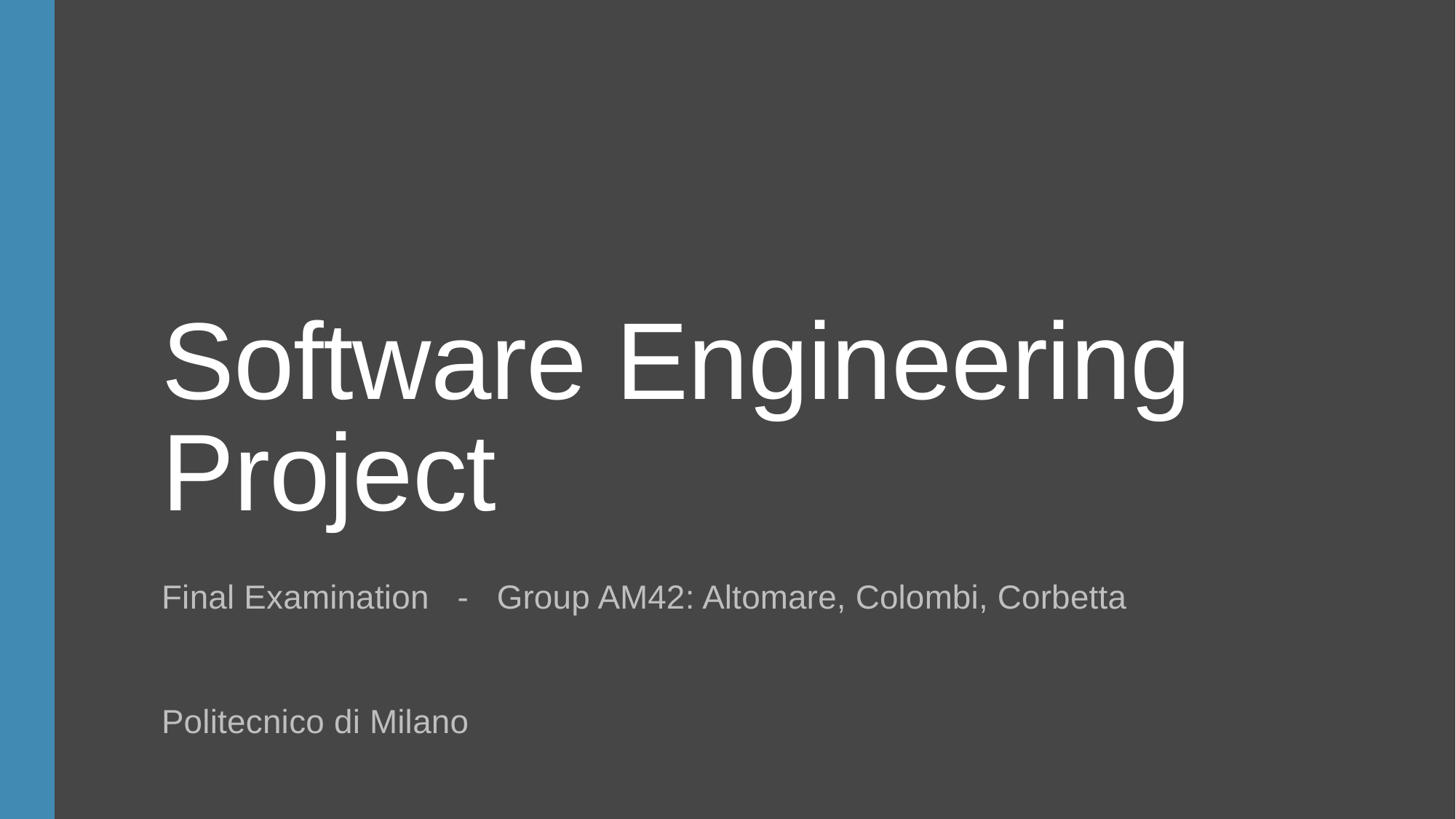

# Software Engineering Project
Final Examination   -   Group AM42: Altomare, Colombi, Corbetta

Politecnico di Milano